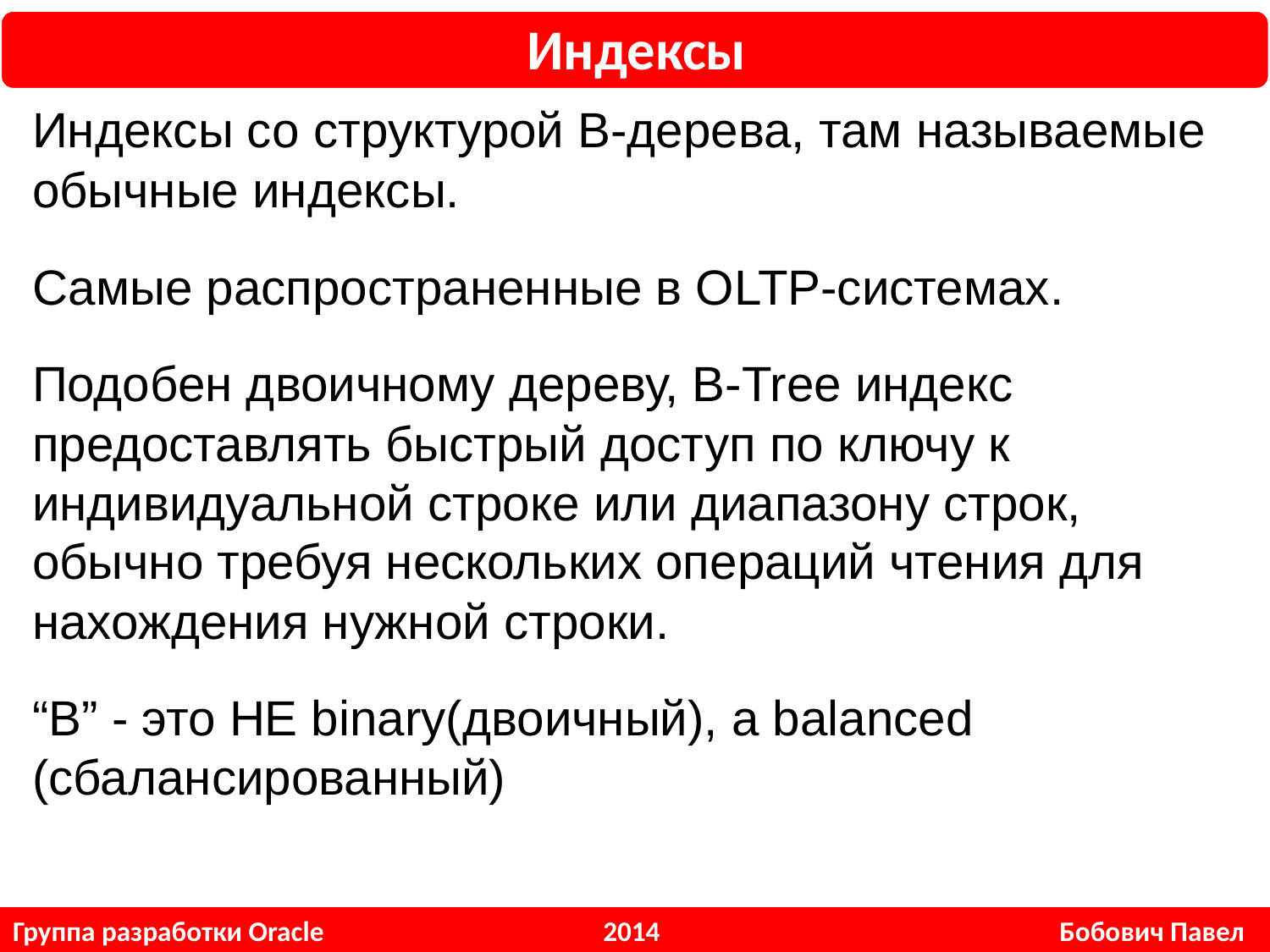

Индексы
Индексы со структурой B-дерева, там называемые обычные индексы.

Самые распространенные в OLTP-системах.

Подобен двоичному дереву, B-Tree индекс предоставлять быстрый доступ по ключу к индивидуальной строке или диапазону строк, обычно требуя нескольких операций чтения для нахождения нужной строки.

“B” - это НЕ binary(двоичный), а balanced (сбалансированный)

Группа разработки Oracle                                            2014                                                               Бобович Павел